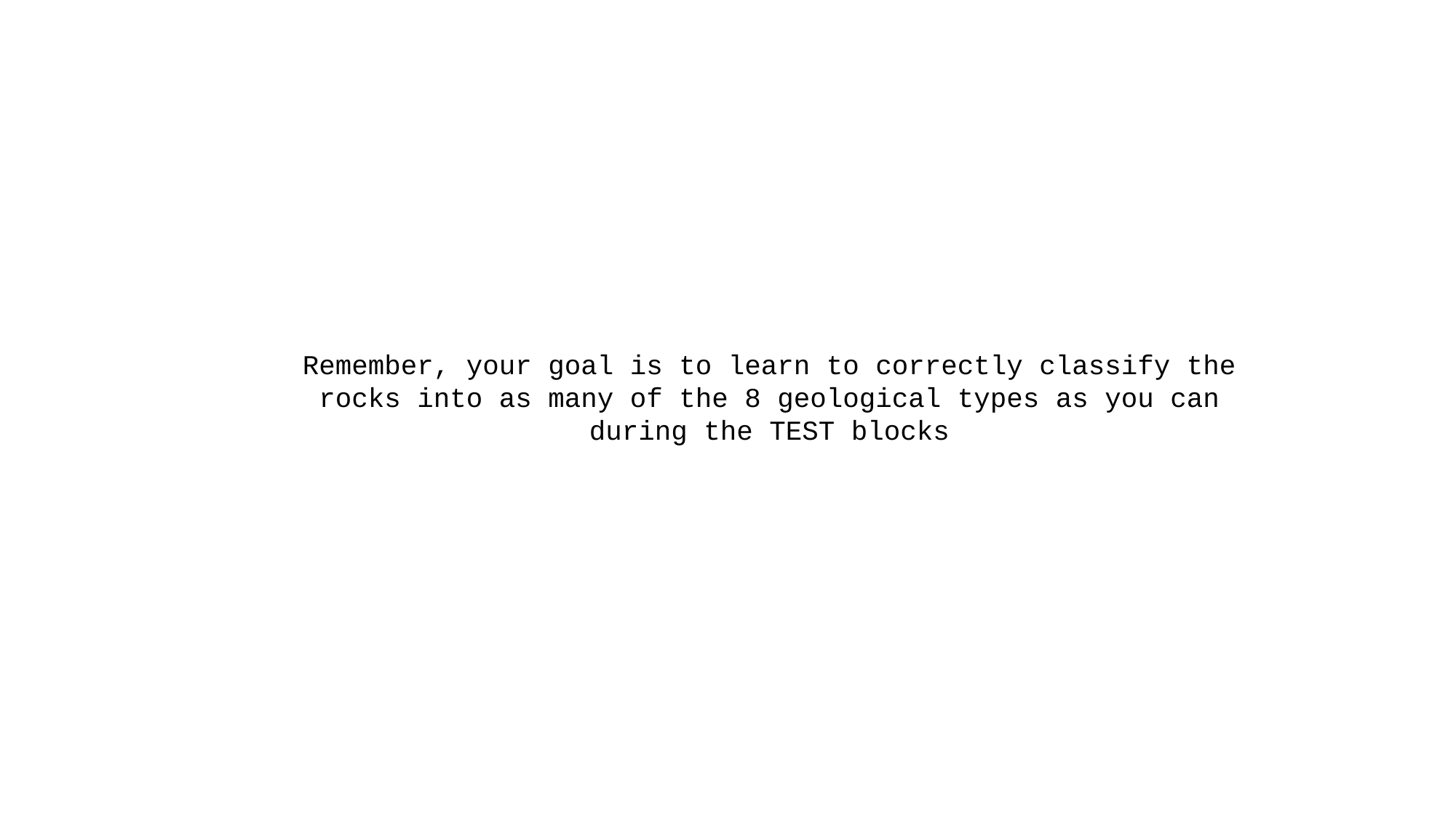

Remember, your goal is to learn to correctly classify the rocks into as many of the 8 geological types as you can during the TEST blocks